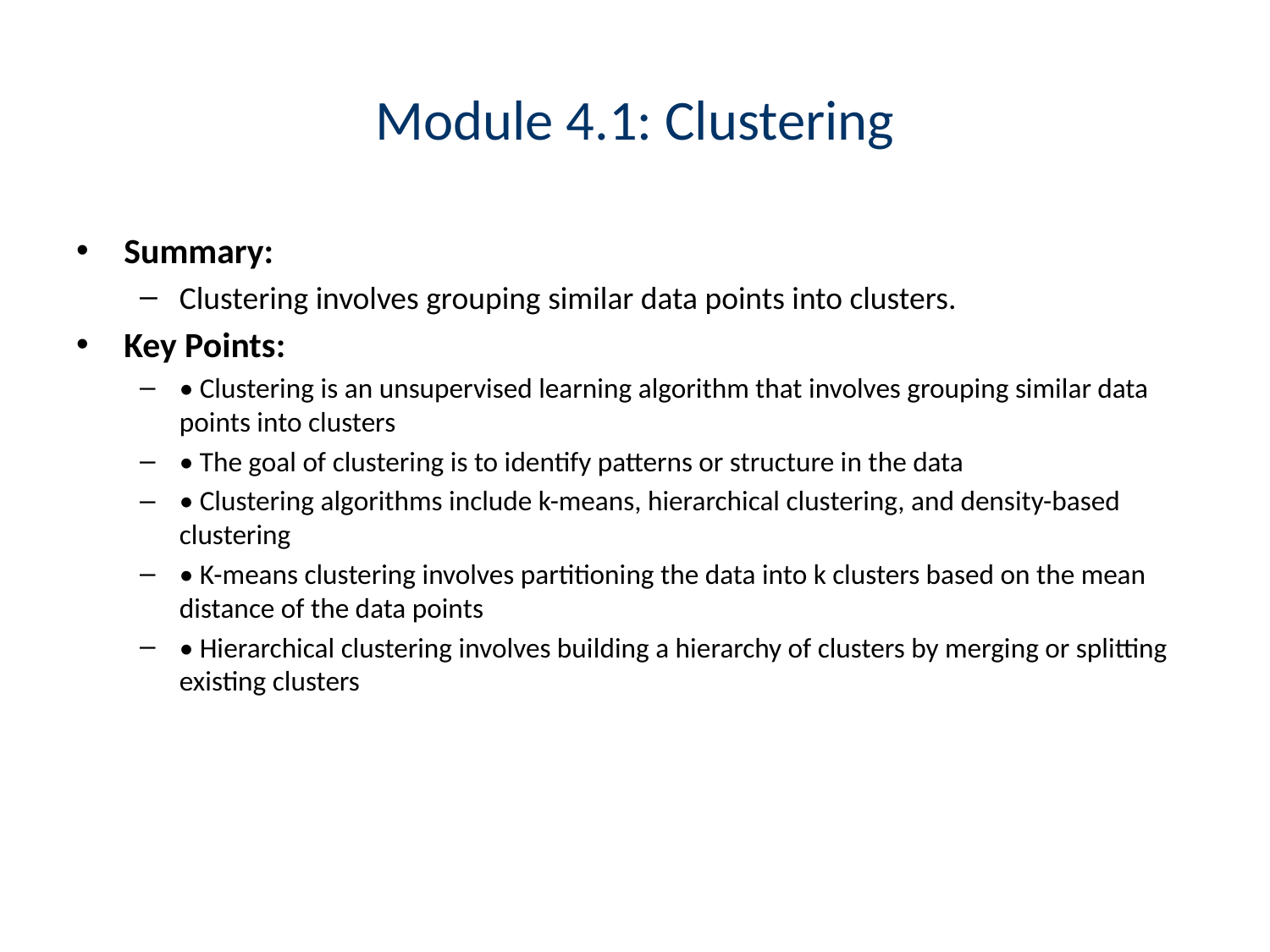

# Module 4.1: Clustering
Summary:
Clustering involves grouping similar data points into clusters.
Key Points:
• Clustering is an unsupervised learning algorithm that involves grouping similar data points into clusters
• The goal of clustering is to identify patterns or structure in the data
• Clustering algorithms include k-means, hierarchical clustering, and density-based clustering
• K-means clustering involves partitioning the data into k clusters based on the mean distance of the data points
• Hierarchical clustering involves building a hierarchy of clusters by merging or splitting existing clusters